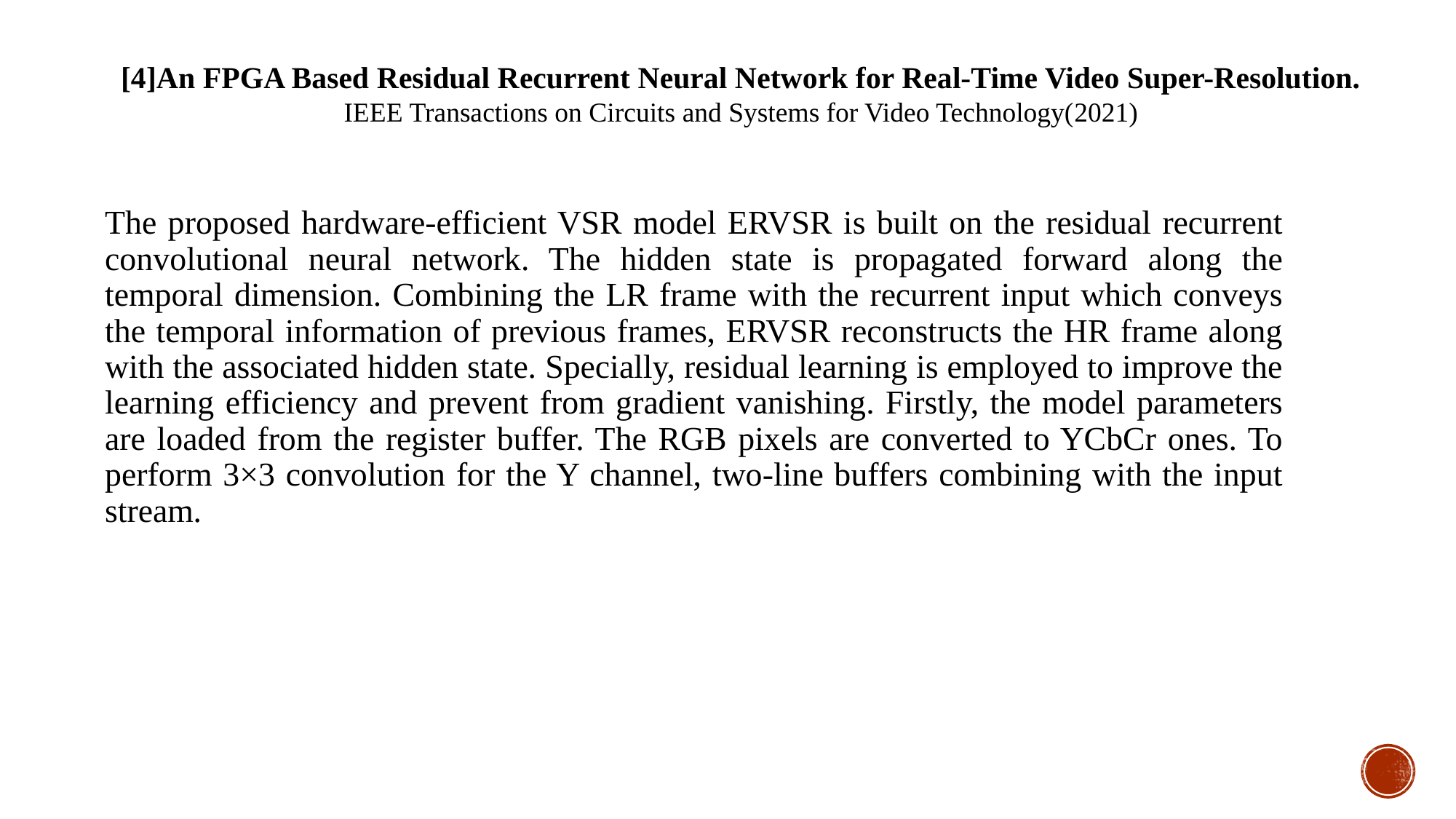

[4]An FPGA Based Residual Recurrent Neural Network for Real-Time Video Super-Resolution.
IEEE Transactions on Circuits and Systems for Video Technology(2021)
The proposed hardware-efficient VSR model ERVSR is built on the residual recurrent convolutional neural network. The hidden state is propagated forward along the temporal dimension. Combining the LR frame with the recurrent input which conveys the temporal information of previous frames, ERVSR reconstructs the HR frame along with the associated hidden state. Specially, residual learning is employed to improve the learning efficiency and prevent from gradient vanishing. Firstly, the model parameters are loaded from the register buffer. The RGB pixels are converted to YCbCr ones. To perform 3×3 convolution for the Y channel, two-line buffers combining with the input stream.